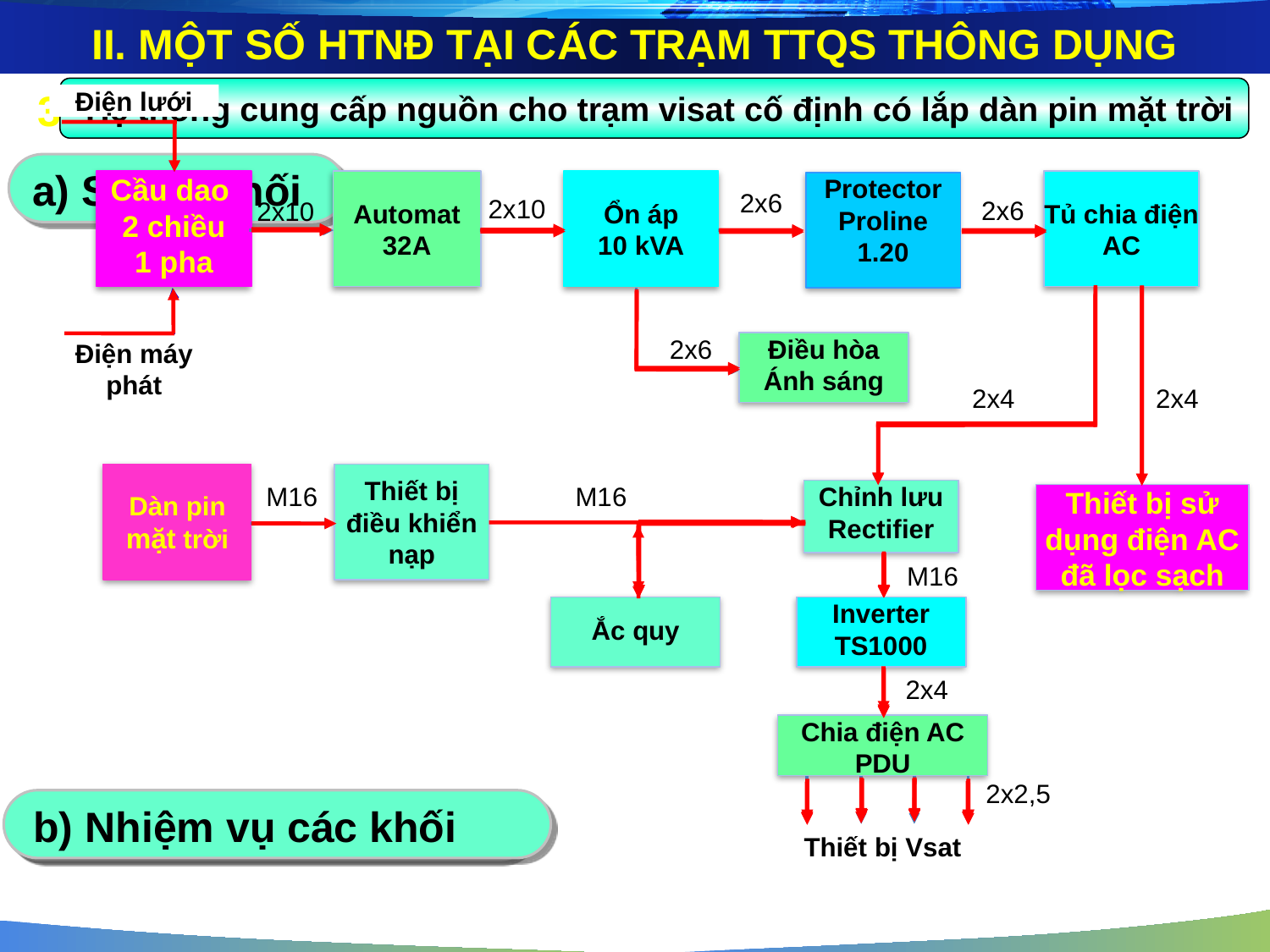

II. MỘT SỐ HTNĐ TẠI CÁC TRẠM TTQS THÔNG DỤNG
3

 Hệ thống cung cấp nguồn cho trạm visat cố định có lắp dàn pin mặt trời
Điện lưới

Cầu dao
2 chiều
1 pha
Automat
32A
Ổn áp
10 kVA
Tủ chia điện
AC
Protector
Proline
1.20

Điều hòa
Ánh sáng
Điện máy phát

Dàn pin mặt trời
Thiết bị điều khiển nạp
Chỉnh lưu
Rectifier
Thiết bị sử dụng điện AC đã lọc sạch

Ắc quy
Inverter
TS1000

Chia điện AC
PDU

Thiết bị Vsat
2x6
2x10
2x6
2x10
2x6
2x4
2x4
M16
M16
M16
2x4
2x2,5

a) Sơ đồ khối

b) Nhiệm vụ các khối

c) Nguyên lý hoạt động